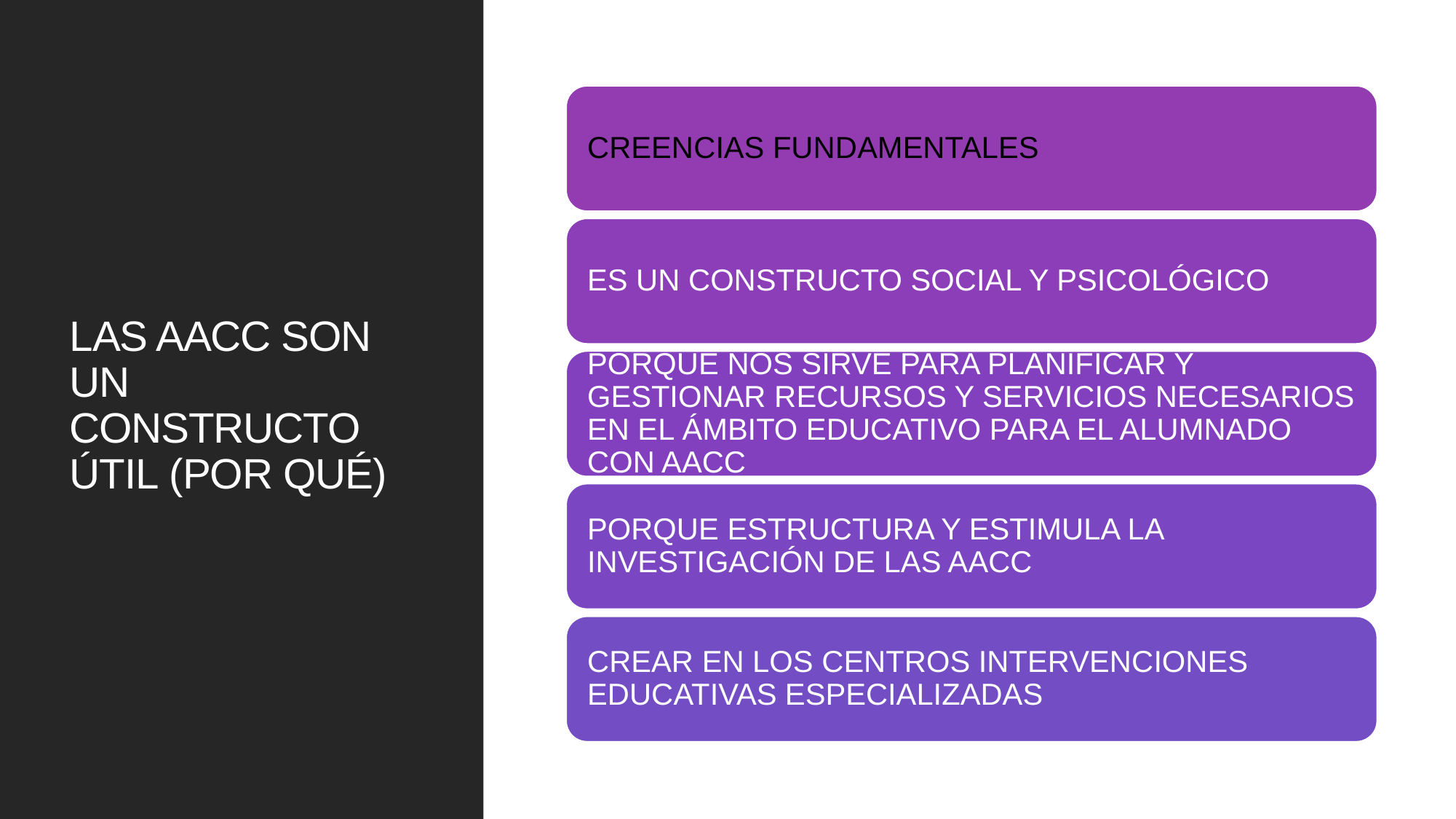

# LAS AACC SON UN CONSTRUCTO ÚTIL (POR QUÉ)
CREENCIAS FUNDAMENTALES
ES UN CONSTRUCTO SOCIAL Y PSICOLÓGICO
PORQUE NOS SIRVE PARA PLANIFICAR Y GESTIONAR RECURSOS Y SERVICIOS NECESARIOS EN EL ÁMBITO EDUCATIVO PARA EL ALUMNADO CON AACC
PORQUE ESTRUCTURA Y ESTIMULA LA INVESTIGACIÓN DE LAS AACC
CREAR EN LOS CENTROS INTERVENCIONES EDUCATIVAS ESPECIALIZADAS